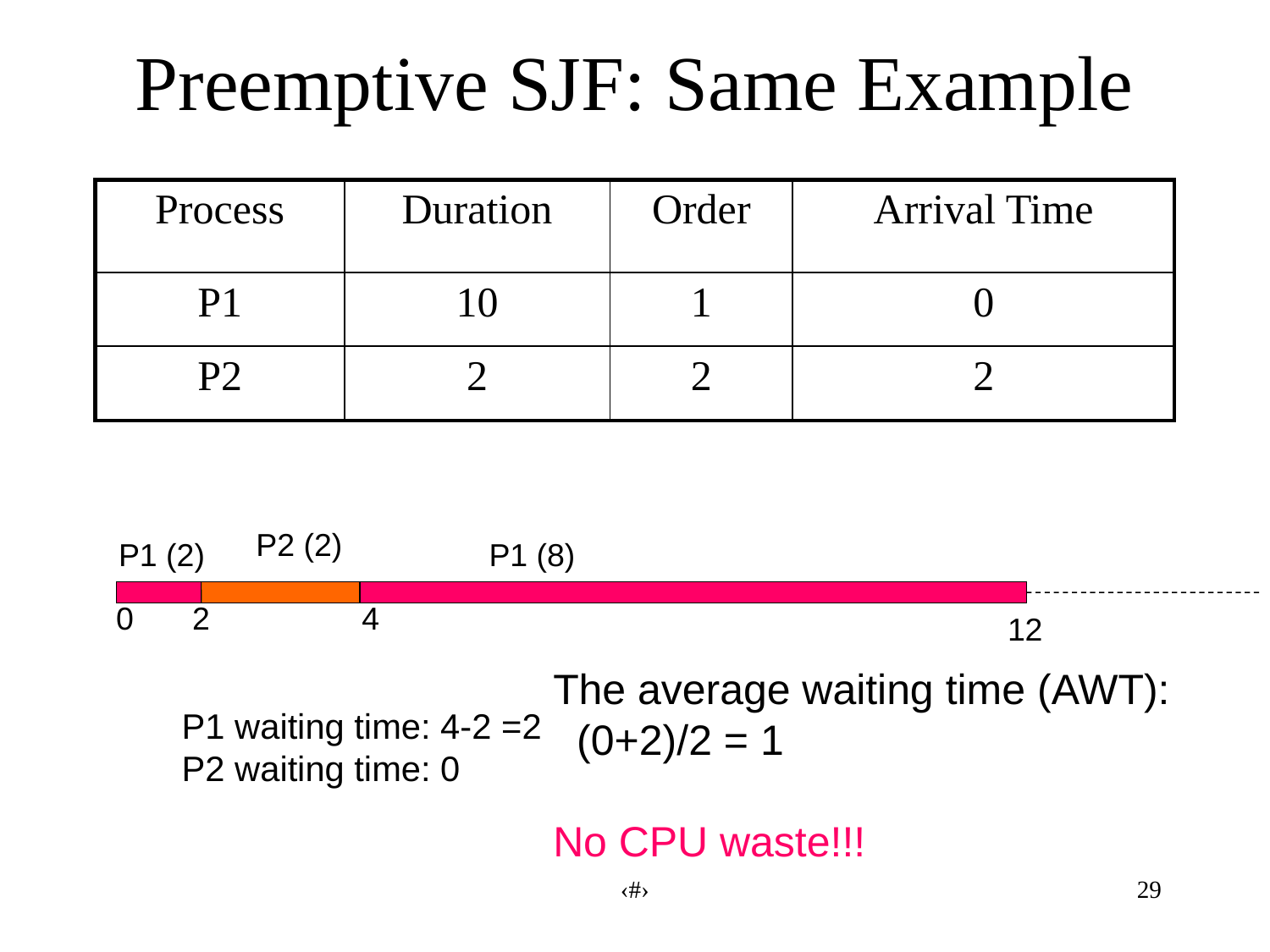

# Preemptive SJF: Same Example
| Process | Duration | Order | Arrival Time |
| --- | --- | --- | --- |
| P1 | 10 | 1 | 0 |
| P2 | 2 | 2 | 2 |
P2 (2)
P1 (2)
P1 (8)

0

2
4
12
The average waiting time (AWT):
  (0+2)/2 = 1

No CPU waste!!!
P1 waiting time: 4-2 =2
P2 waiting time: 0
‹#›
29